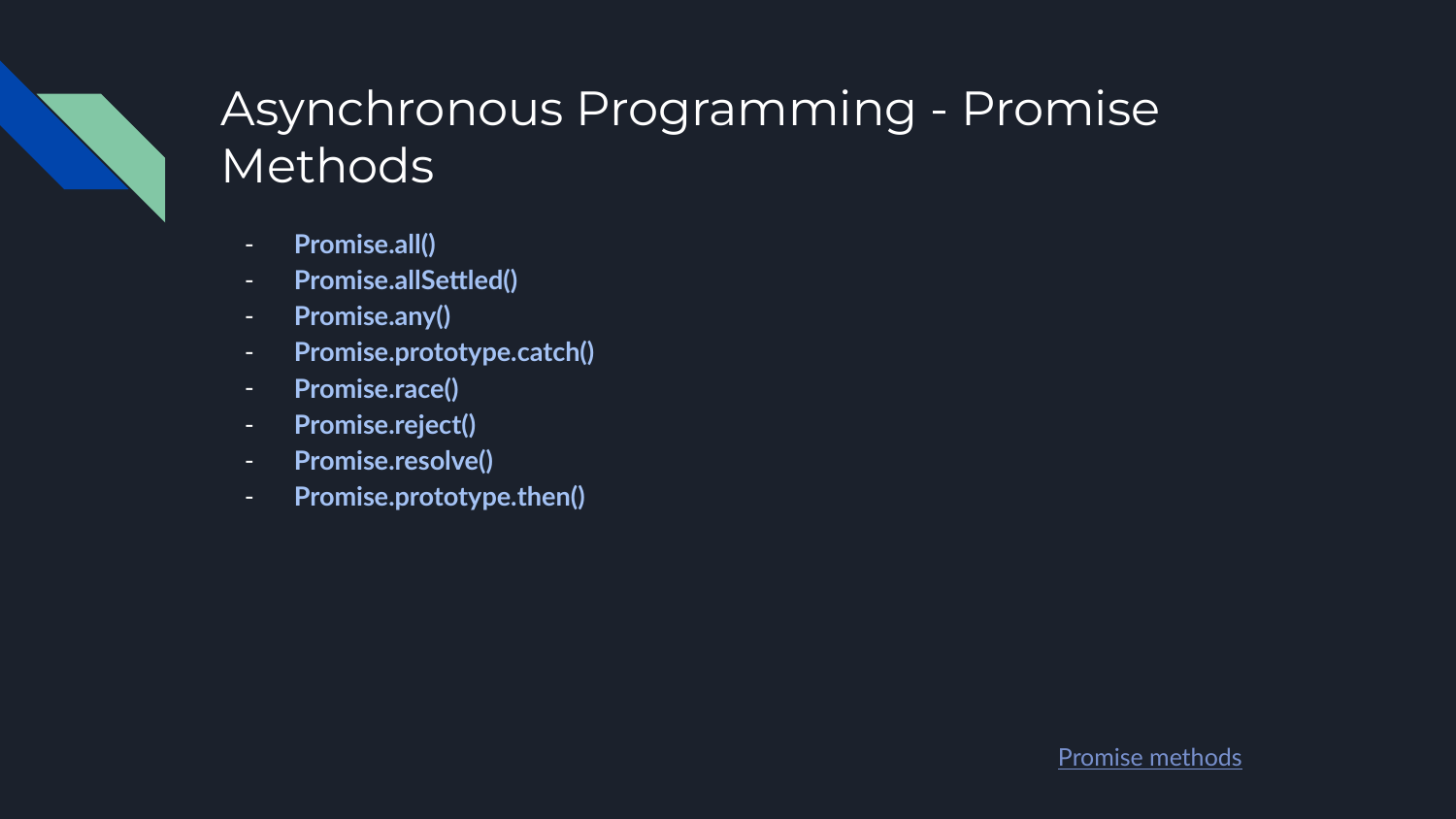

# Asynchronous Programming - Promise Methods
Promise.all()
Promise.allSettled()
Promise.any()
Promise.prototype.catch()
Promise.race()
Promise.reject()
Promise.resolve()
Promise.prototype.then()
Promise methods